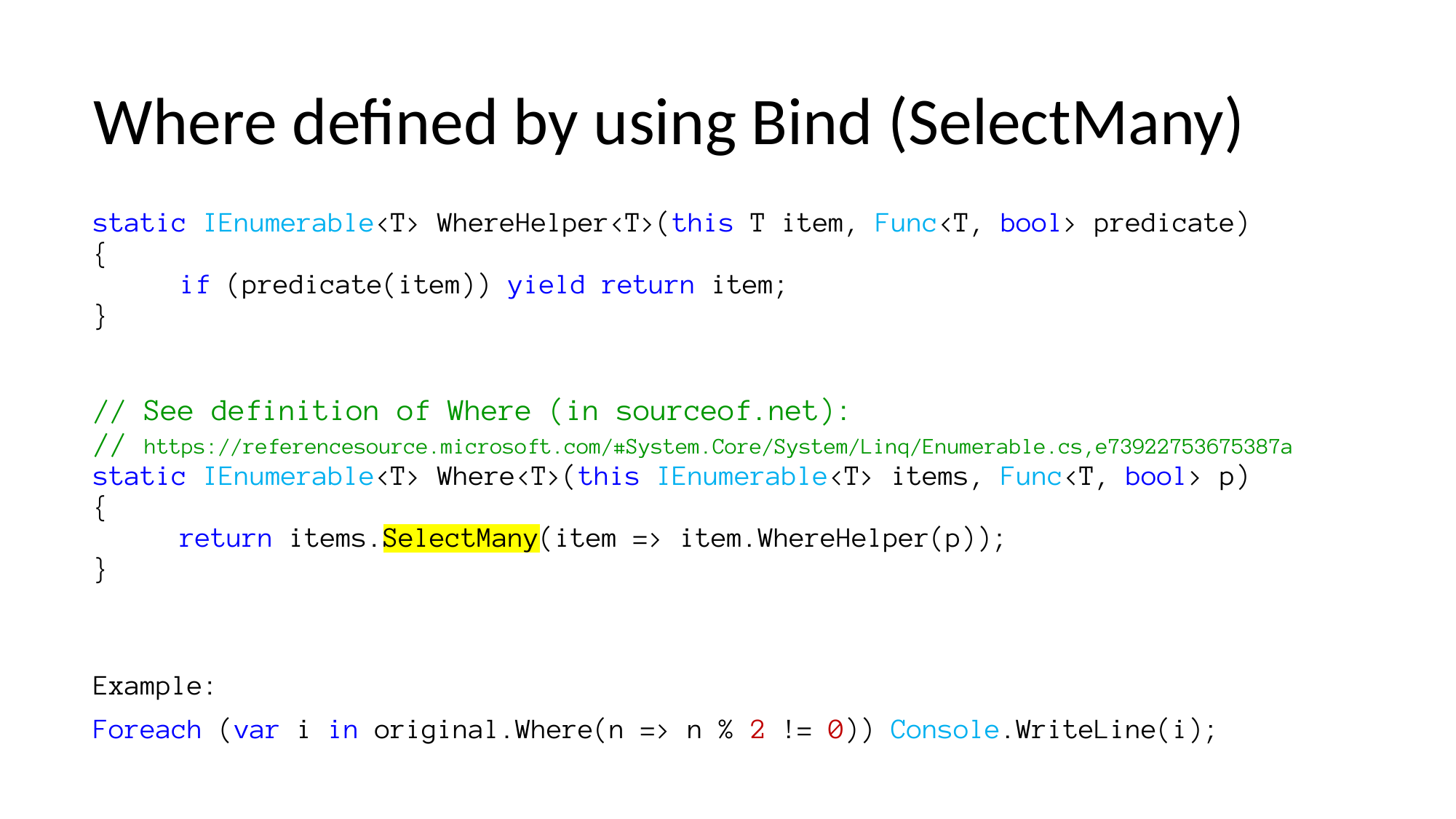

# Where defined by using Bind (SelectMany)
static IEnumerable<T> WhereHelper<T>(this T item, Func<T, bool> predicate)
{
	if (predicate(item)) yield return item;
}
// See definition of Where (in sourceof.net):
// https://referencesource.microsoft.com/#System.Core/System/Linq/Enumerable.cs,e73922753675387a
static IEnumerable<T> Where<T>(this IEnumerable<T> items, Func<T, bool> p)
{
	return items.SelectMany(item => item.WhereHelper(p));
}

Example:
Foreach (var i in original.Where(n => n % 2 != 0)) Console.WriteLine(i);